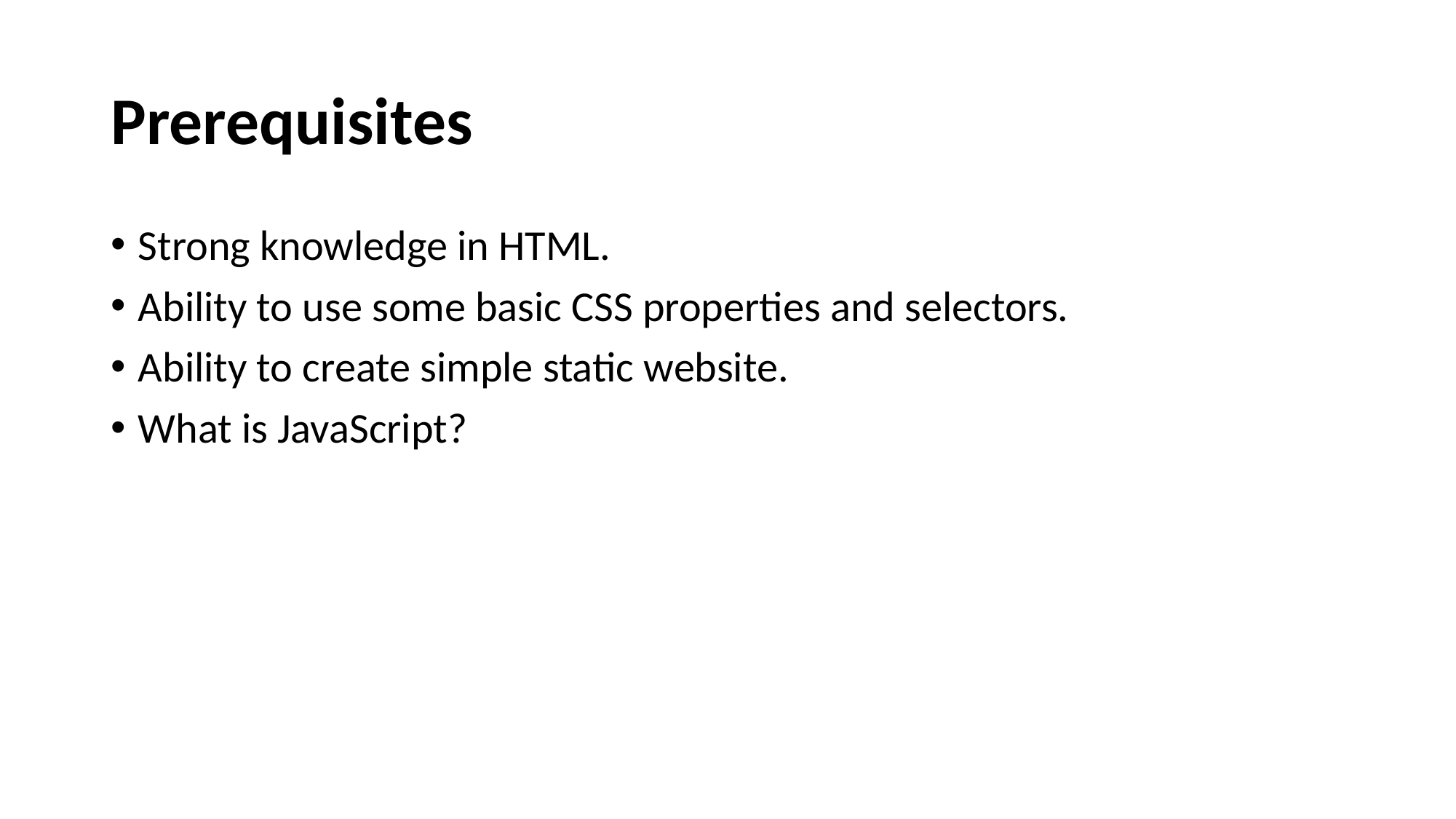

# Prerequisites
Strong knowledge in HTML.
Ability to use some basic CSS properties and selectors.
Ability to create simple static website.
What is JavaScript?